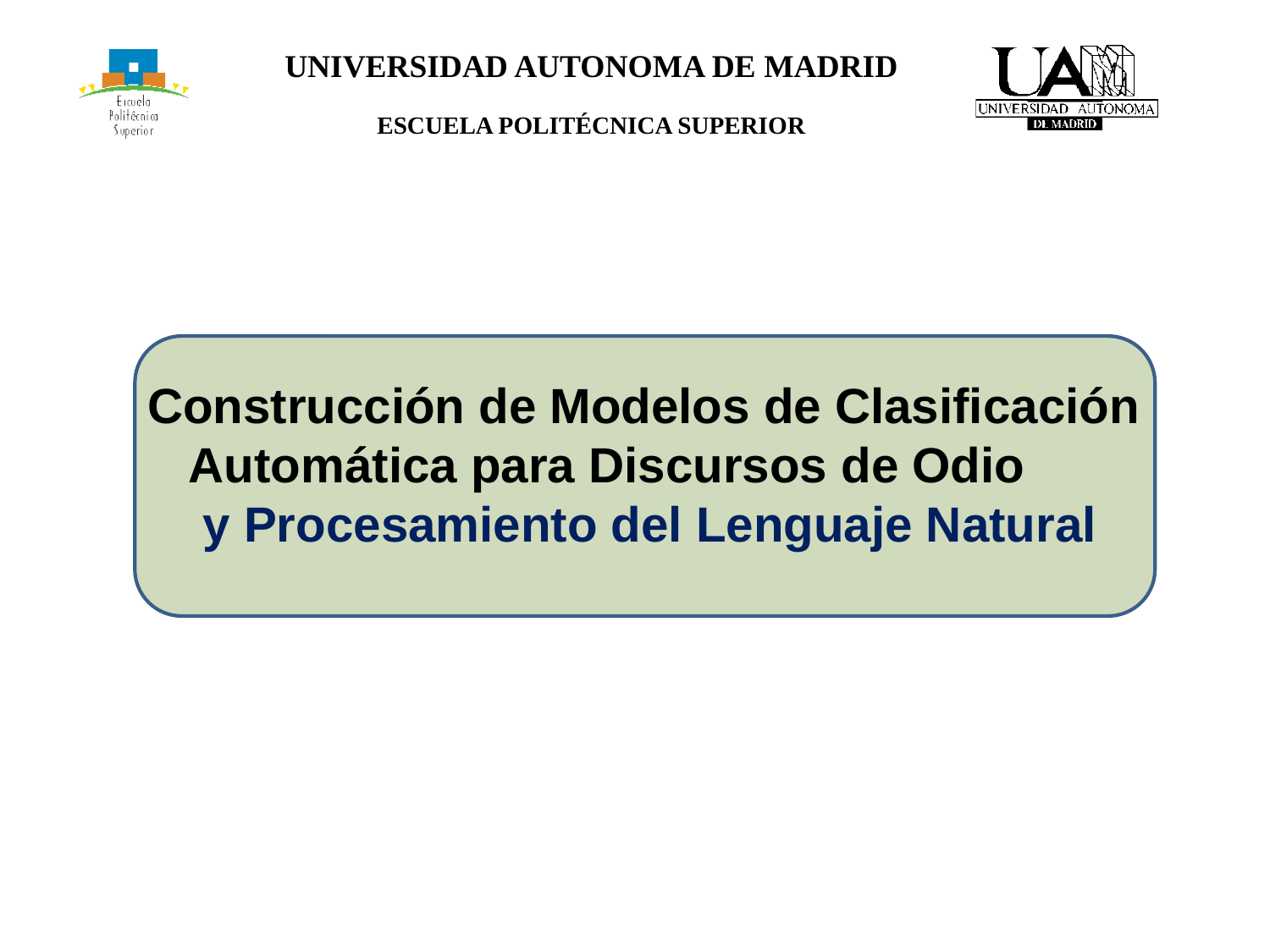

Construcción de Modelos de Clasificación
   Automática para Discursos de Odio
y Procesamiento del Lenguaje Natural